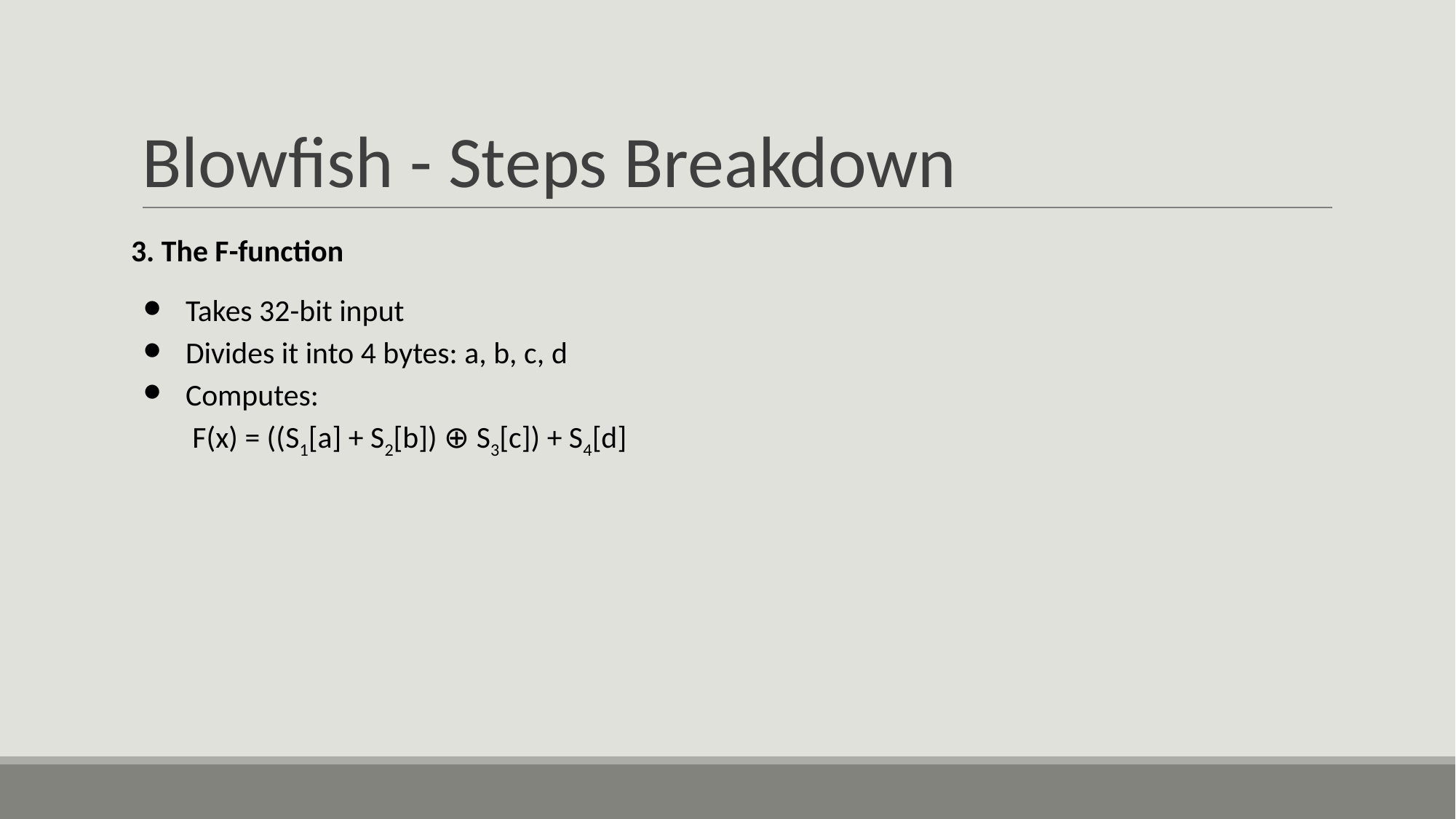

# Blowfish - Steps Breakdown
3. The F-function
Takes 32-bit input
Divides it into 4 bytes: a, b, c, d
Computes:
 F(x) = ((S1[a] + S2[b]) ⊕ S3[c]) + S4[d]